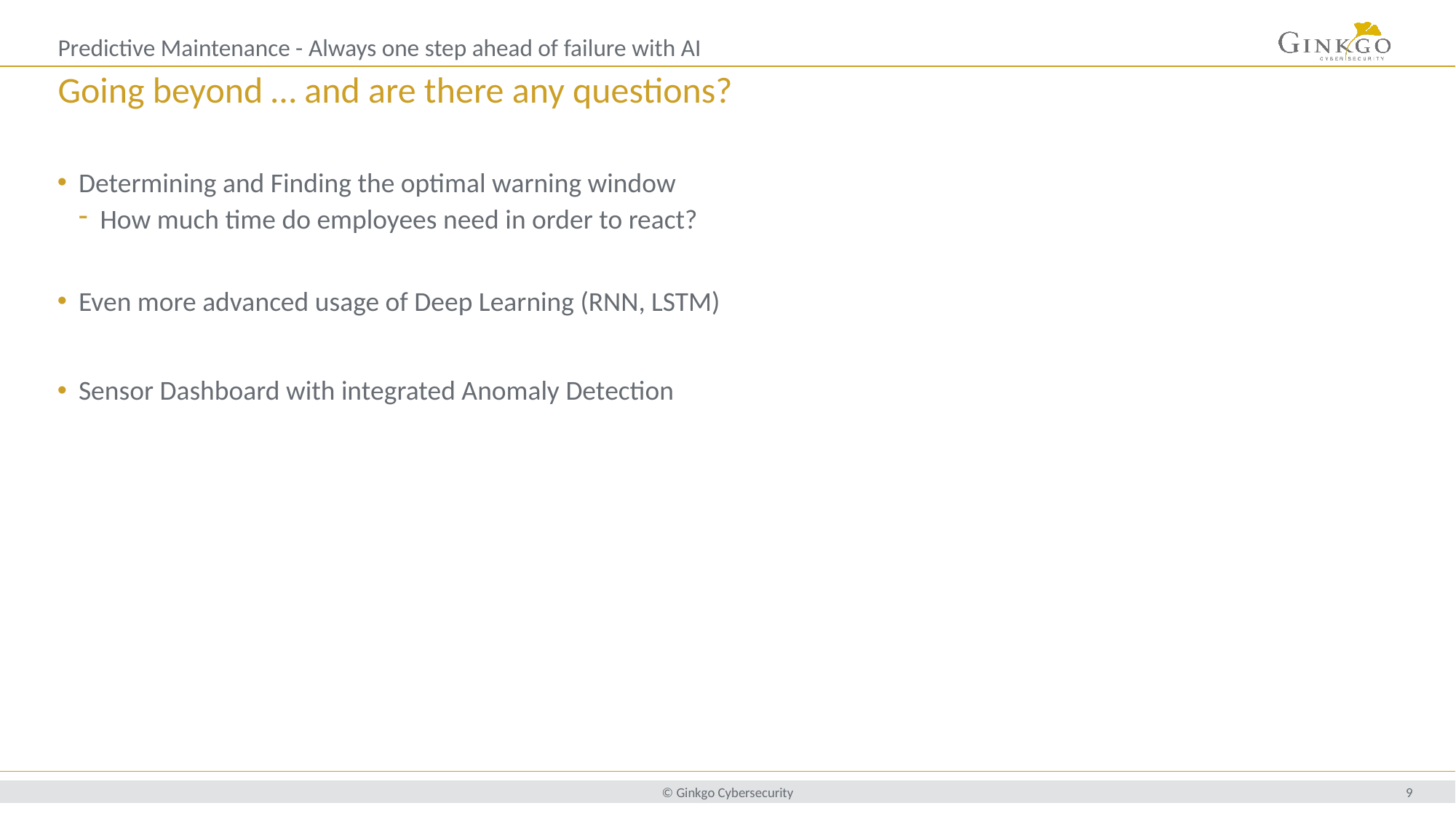

Predictive Maintenance - Always one step ahead of failure with AI
# Going beyond … and are there any questions?
Determining and Finding the optimal warning window
How much time do employees need in order to react?

Even more advanced usage of Deep Learning (RNN, LSTM)

Sensor Dashboard with integrated Anomaly Detection